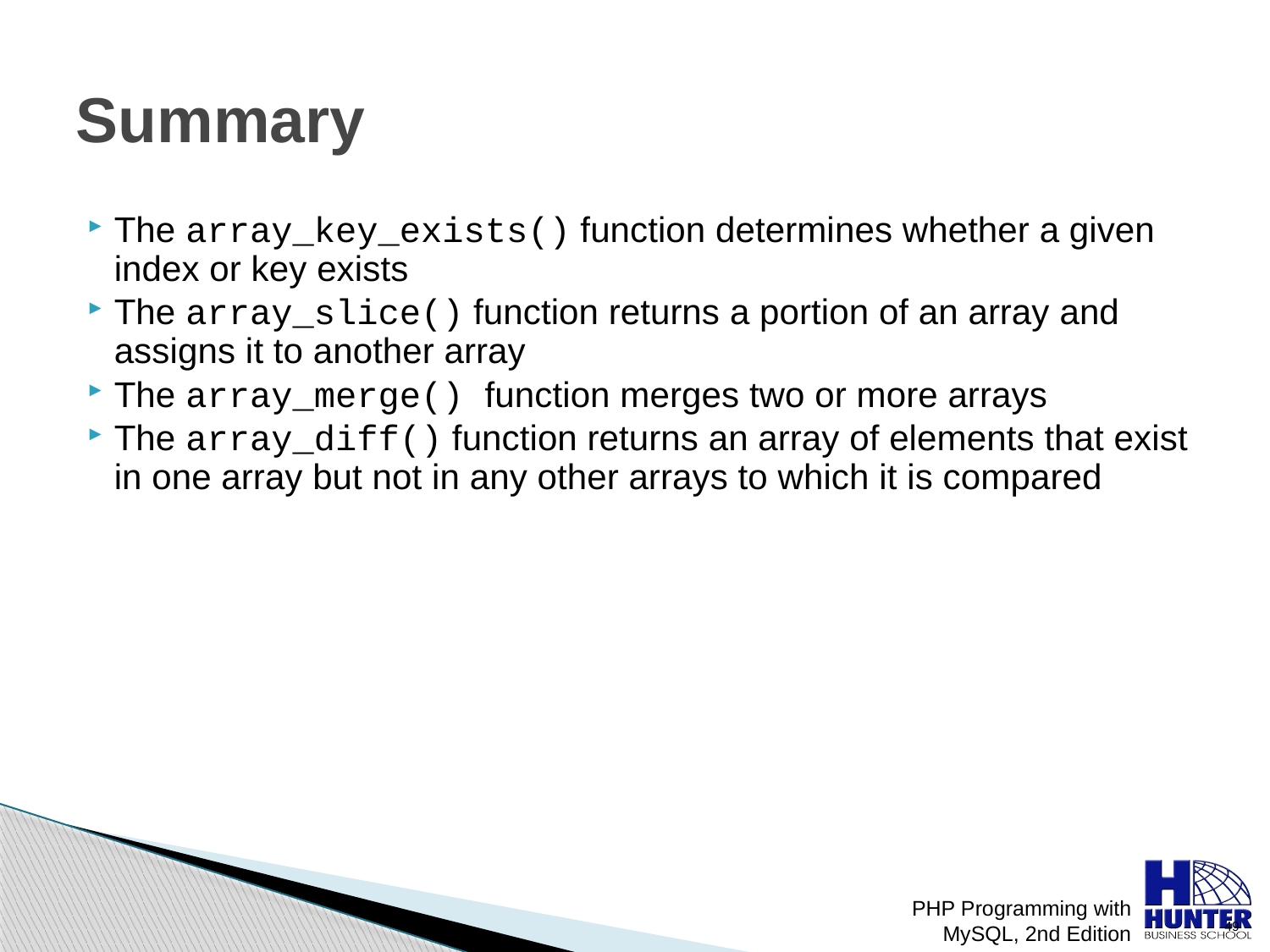

# Summary
The array_key_exists() function determines whether a given index or key exists
The array_slice() function returns a portion of an array and assigns it to another array
The array_merge() function merges two or more arrays
The array_diff() function returns an array of elements that exist in one array but not in any other arrays to which it is compared
PHP Programming with MySQL, 2nd Edition
 49